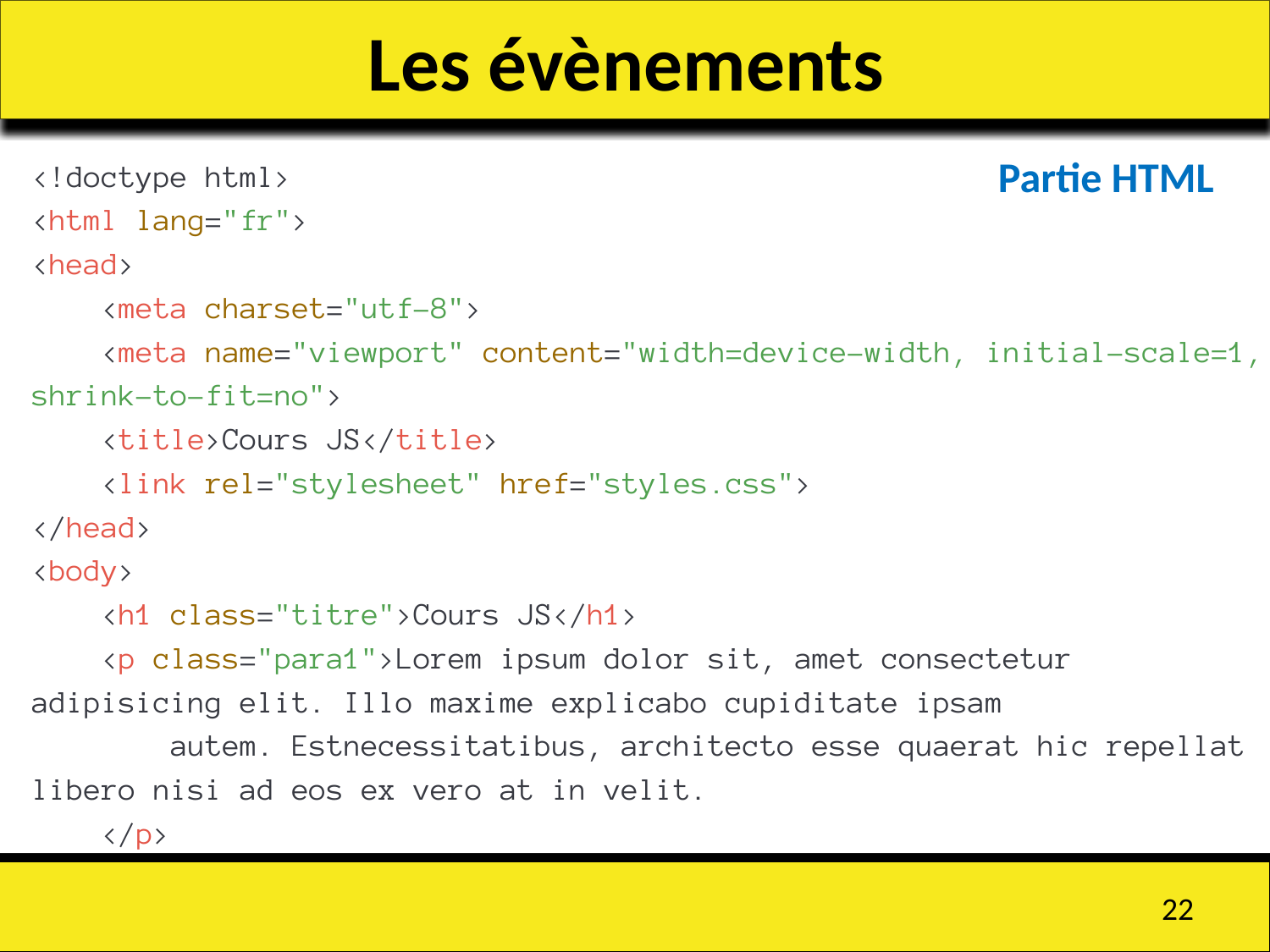

# Les évènements
<!doctype html>
<html lang="fr">
<head>
    <meta charset="utf-8">
    <meta name="viewport" content="width=device-width, initial-scale=1, shrink-to-fit=no">
    <title>Cours JS</title>
    <link rel="stylesheet" href="styles.css">
</head>
<body>
    <h1 class="titre">Cours JS</h1>
    <p class="para1">Lorem ipsum dolor sit, amet consectetur adipisicing elit. Illo maxime explicabo cupiditate ipsam
        autem. Estnecessitatibus, architecto esse quaerat hic repellat libero nisi ad eos ex vero at in velit.
    </p>

Partie HTML

22